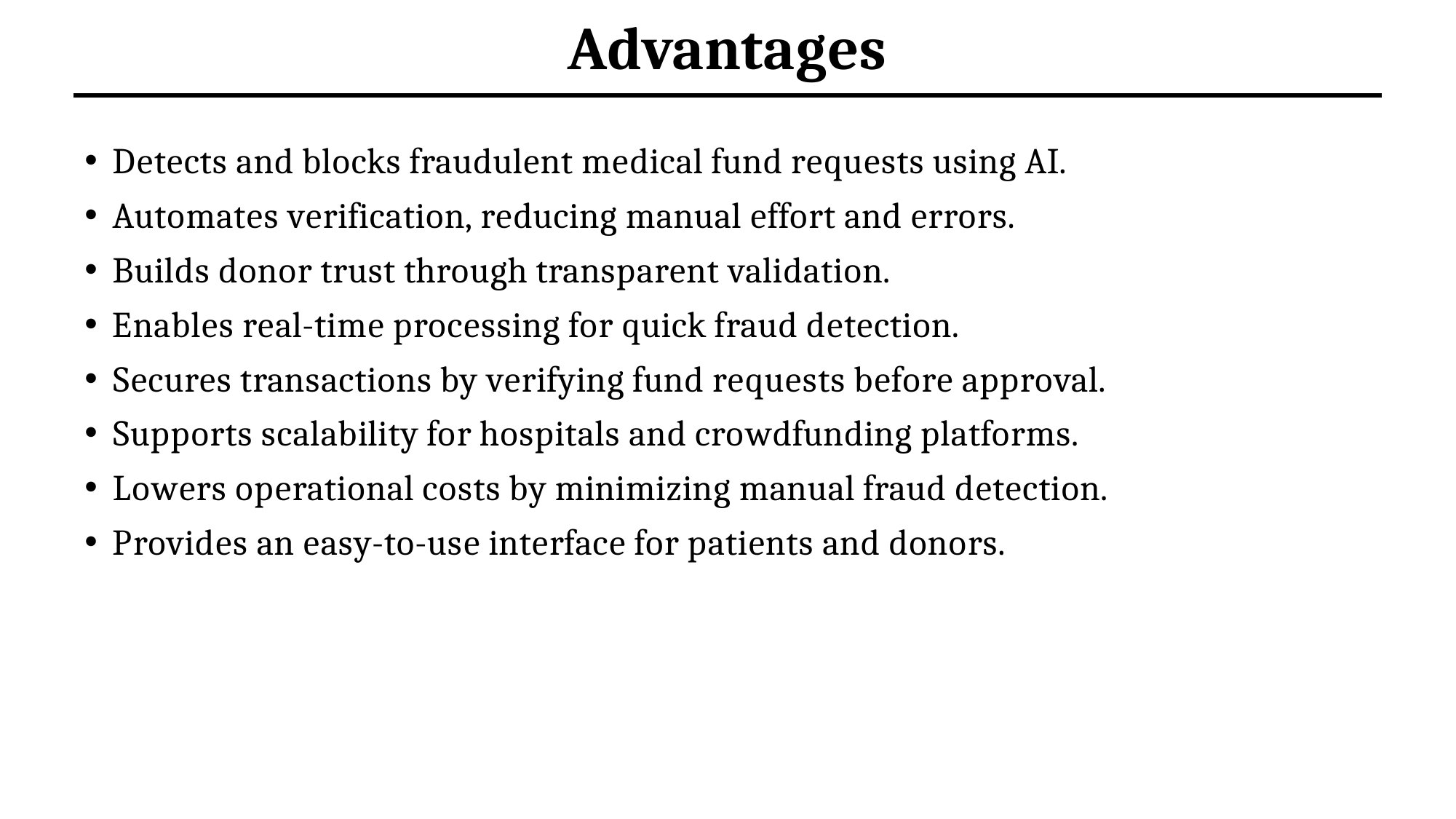

# Advantages
Detects and blocks fraudulent medical fund requests using AI.
Automates verification, reducing manual effort and errors.
Builds donor trust through transparent validation.
Enables real-time processing for quick fraud detection.
Secures transactions by verifying fund requests before approval.
Supports scalability for hospitals and crowdfunding platforms.
Lowers operational costs by minimizing manual fraud detection.
Provides an easy-to-use interface for patients and donors.